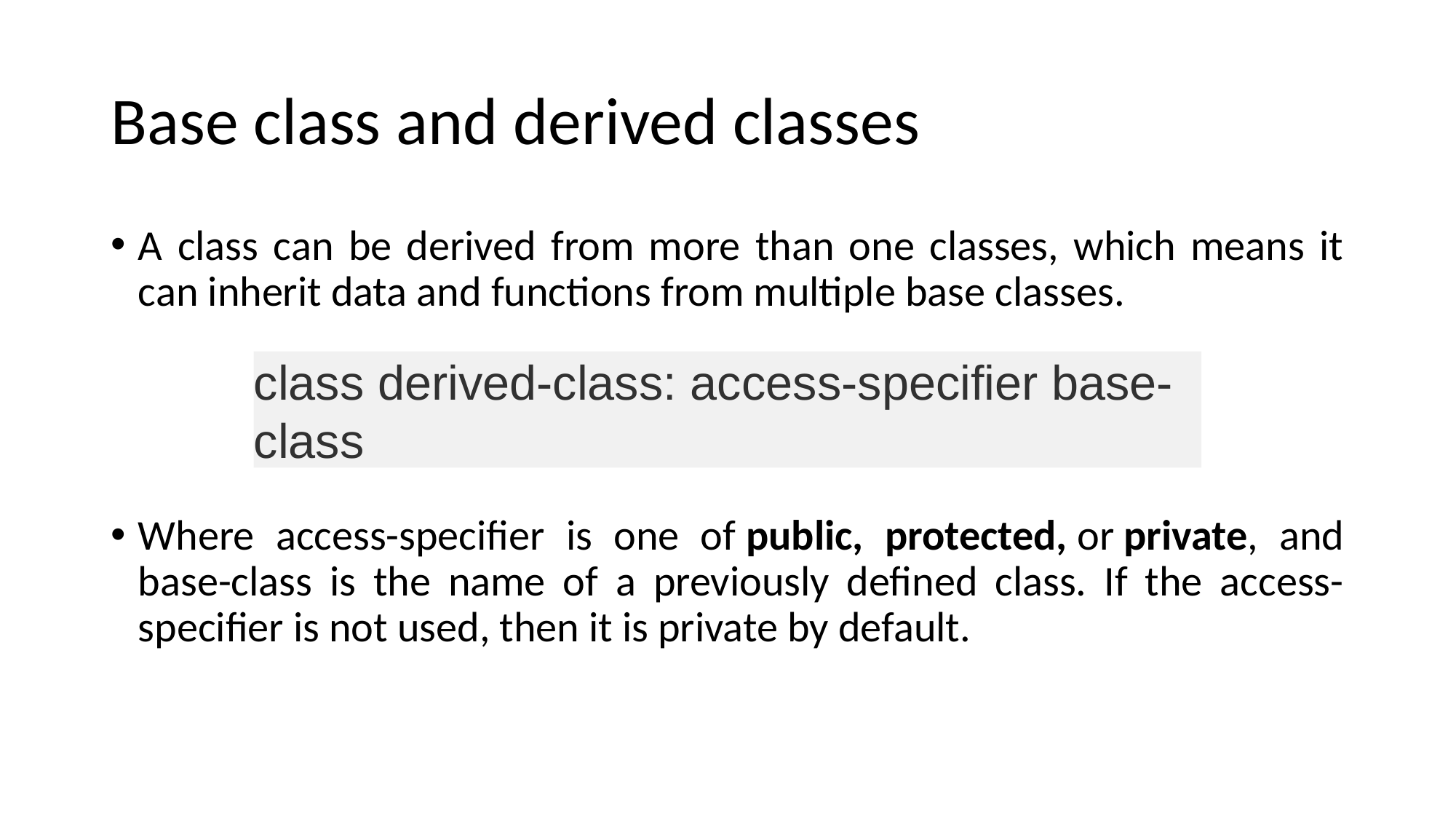

# Base class and derived classes
A class can be derived from more than one classes, which means it can inherit data and functions from multiple base classes.

Where access-specifier is one of public, protected, or private, and base-class is the name of a previously defined class. If the access-specifier is not used, then it is private by default.

class derived-class: access-specifier base-class